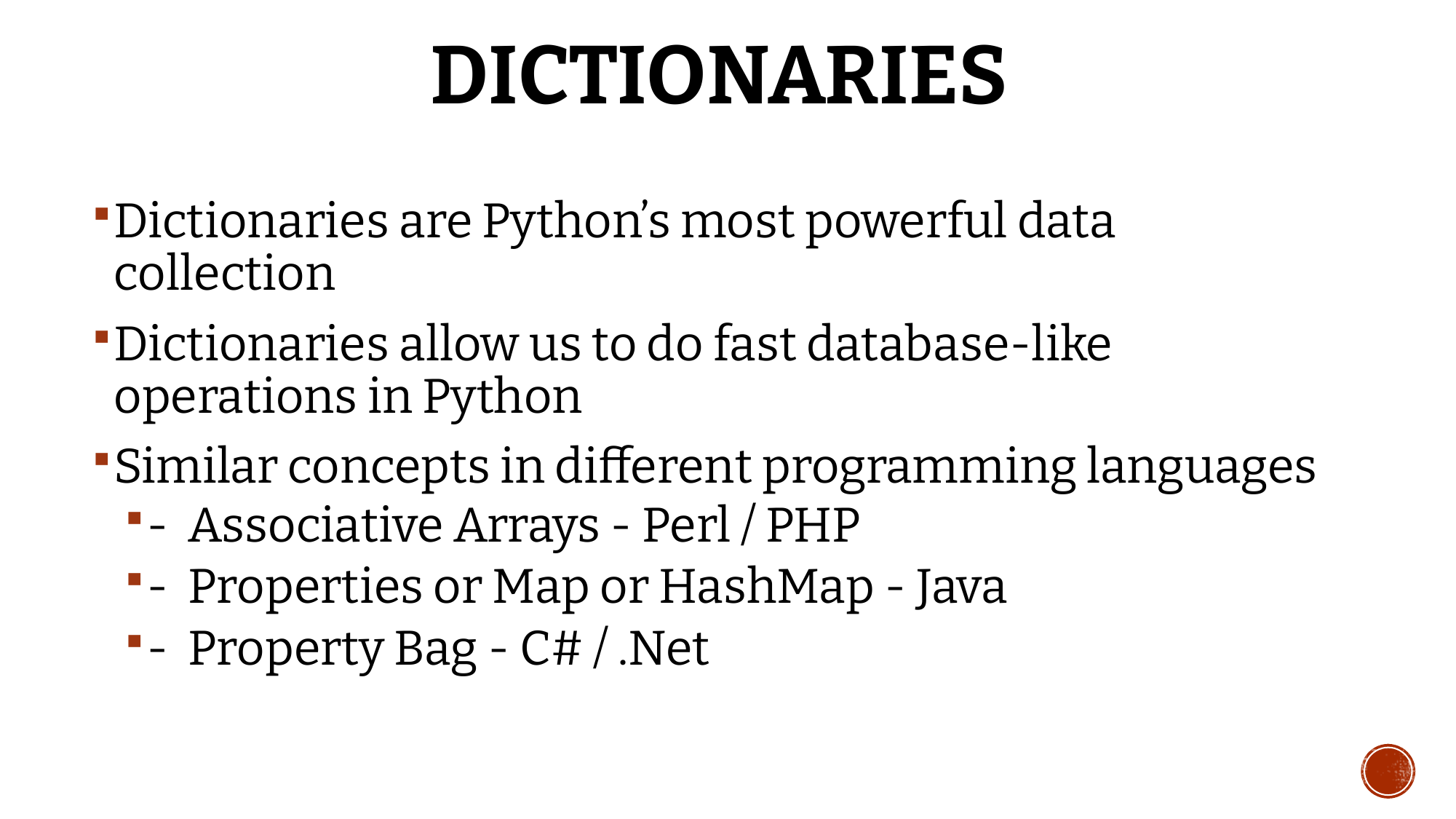

# Dictionaries
Dictionaries are Python’s most powerful data collection
Dictionaries allow us to do fast database-like operations in Python
Similar concepts in different programming languages
-  Associative Arrays - Perl / PHP
-  Properties or Map or HashMap - Java
-  Property Bag - C# / .Net